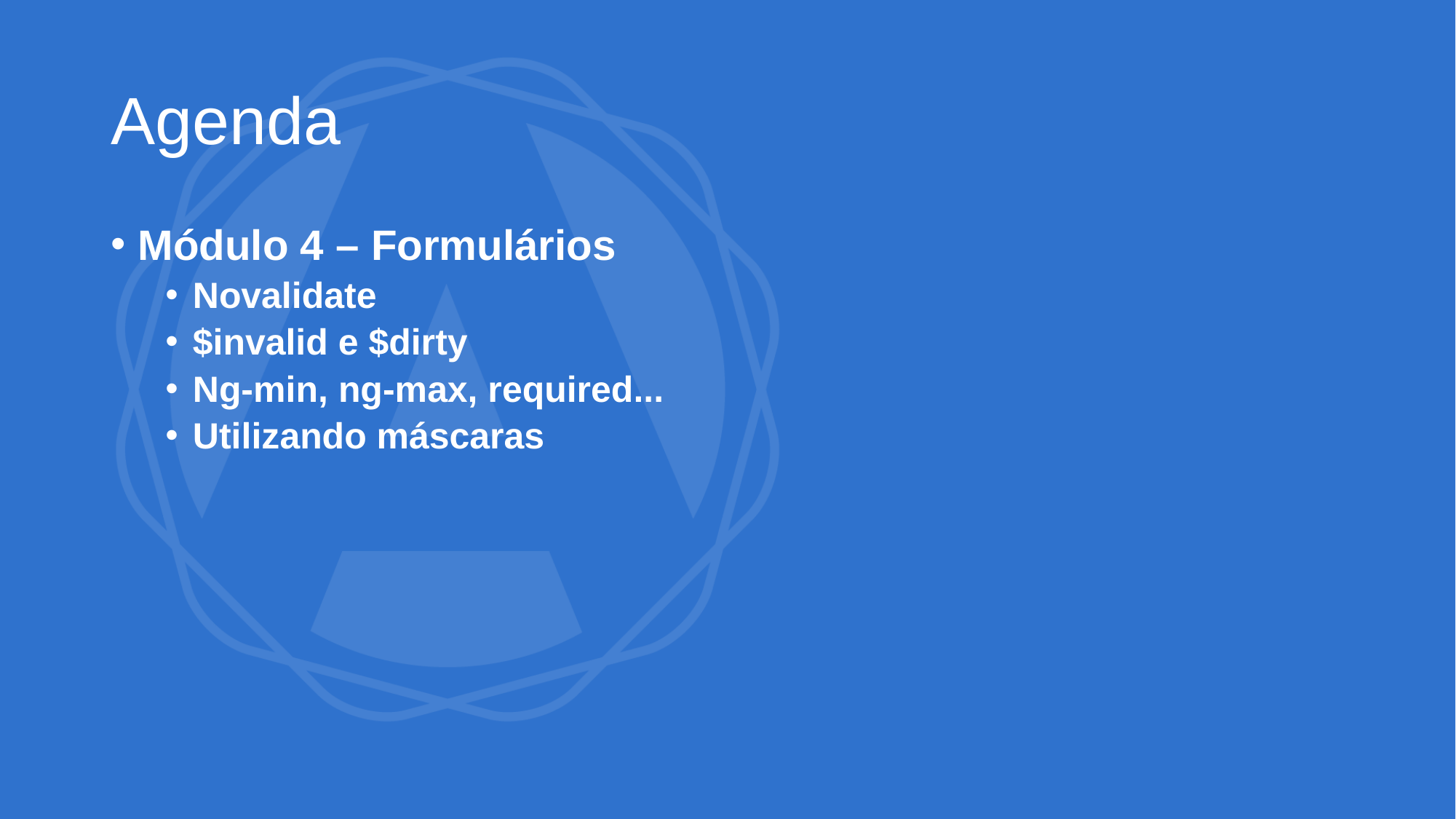

# Agenda
Módulo 4 – Formulários
Novalidate
$invalid e $dirty
Ng-min, ng-max, required...
Utilizando máscaras